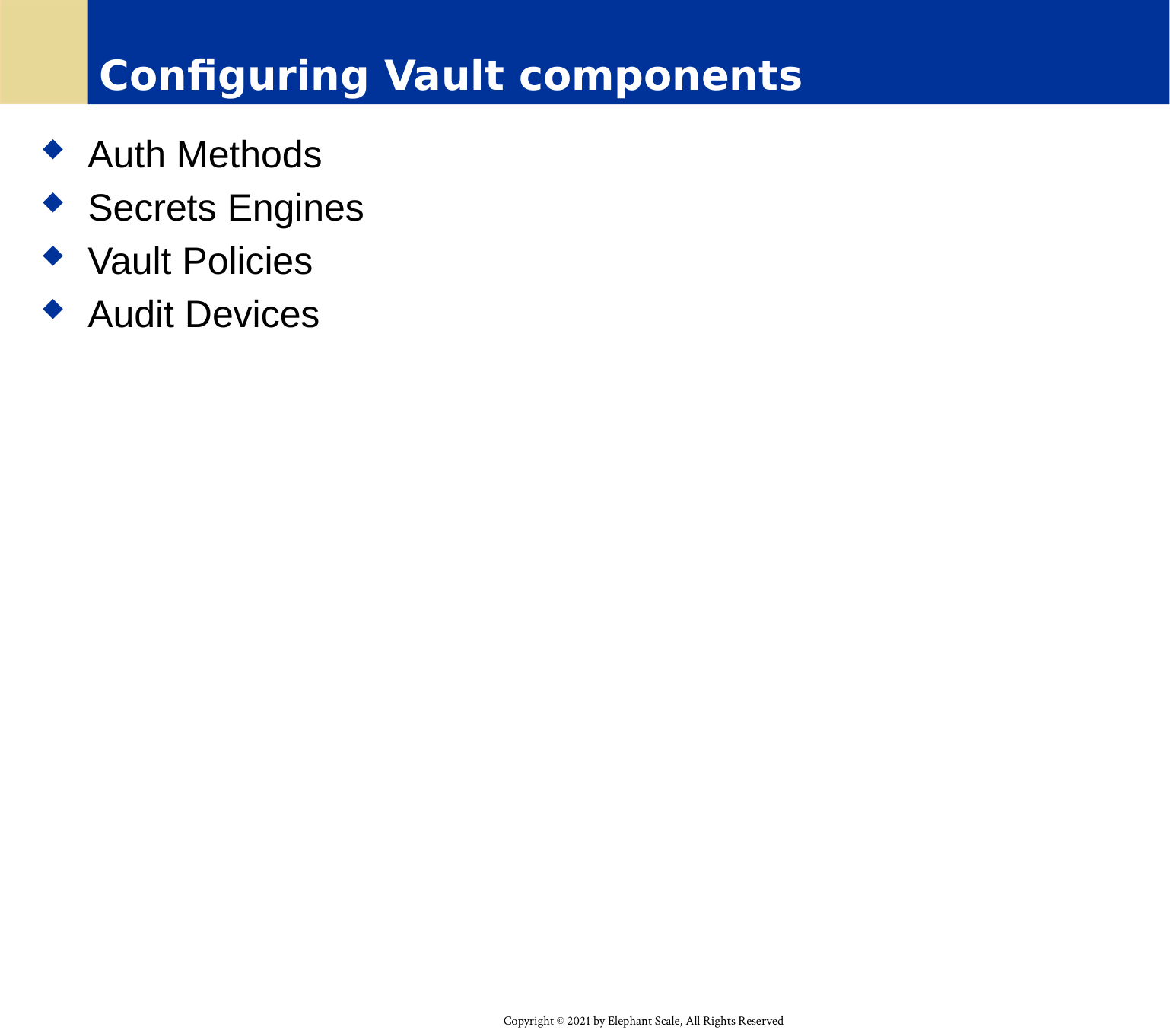

# Configuring Vault components
 Auth Methods
 Secrets Engines
 Vault Policies
 Audit Devices
Copyright © 2021 by Elephant Scale, All Rights Reserved